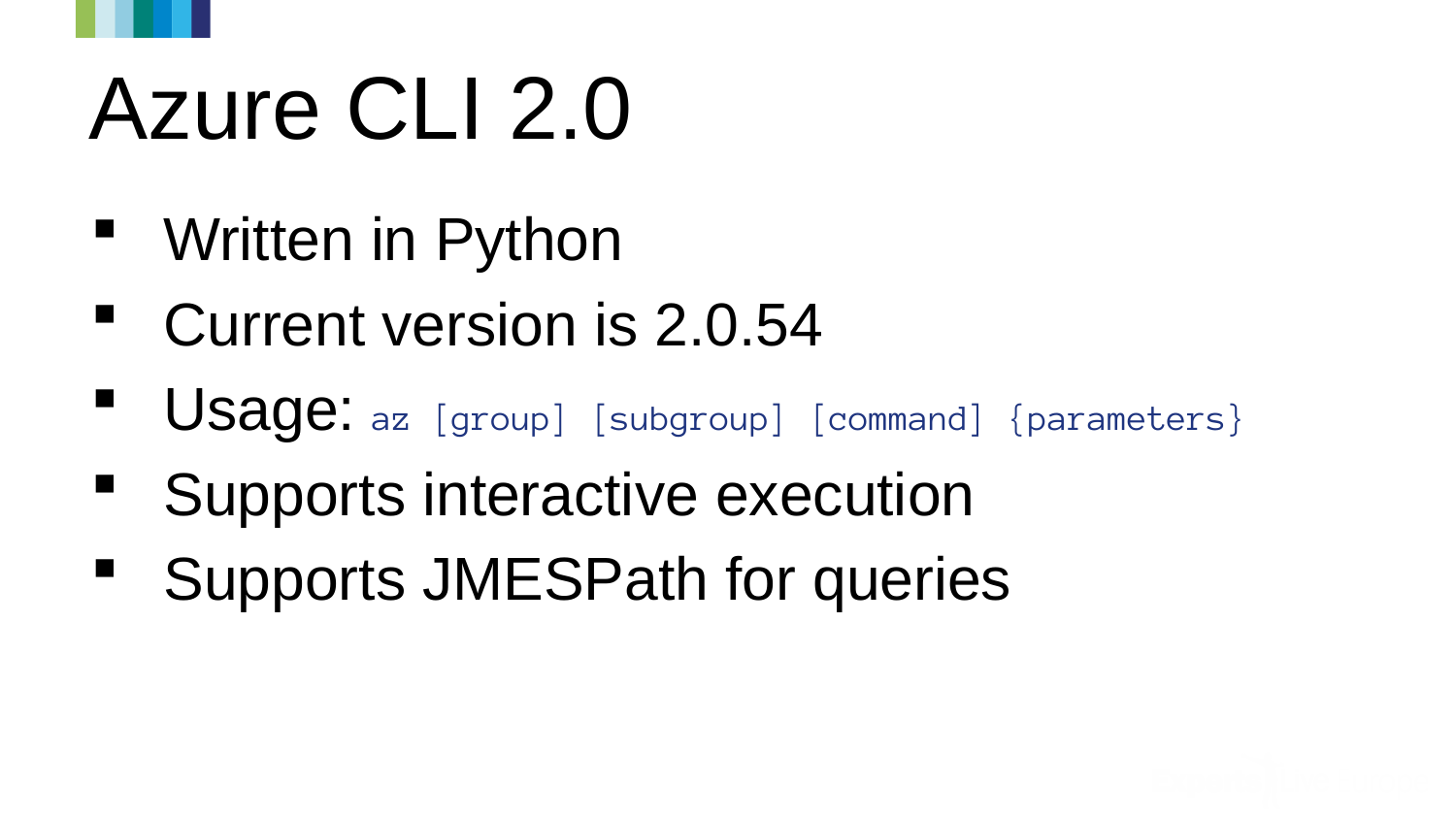

# Azure CLI 2.0
Written in Python
Current version is 2.0.54
Usage: az [group] [subgroup] [command] {parameters}
Supports interactive execution
Supports JMESPath for queries